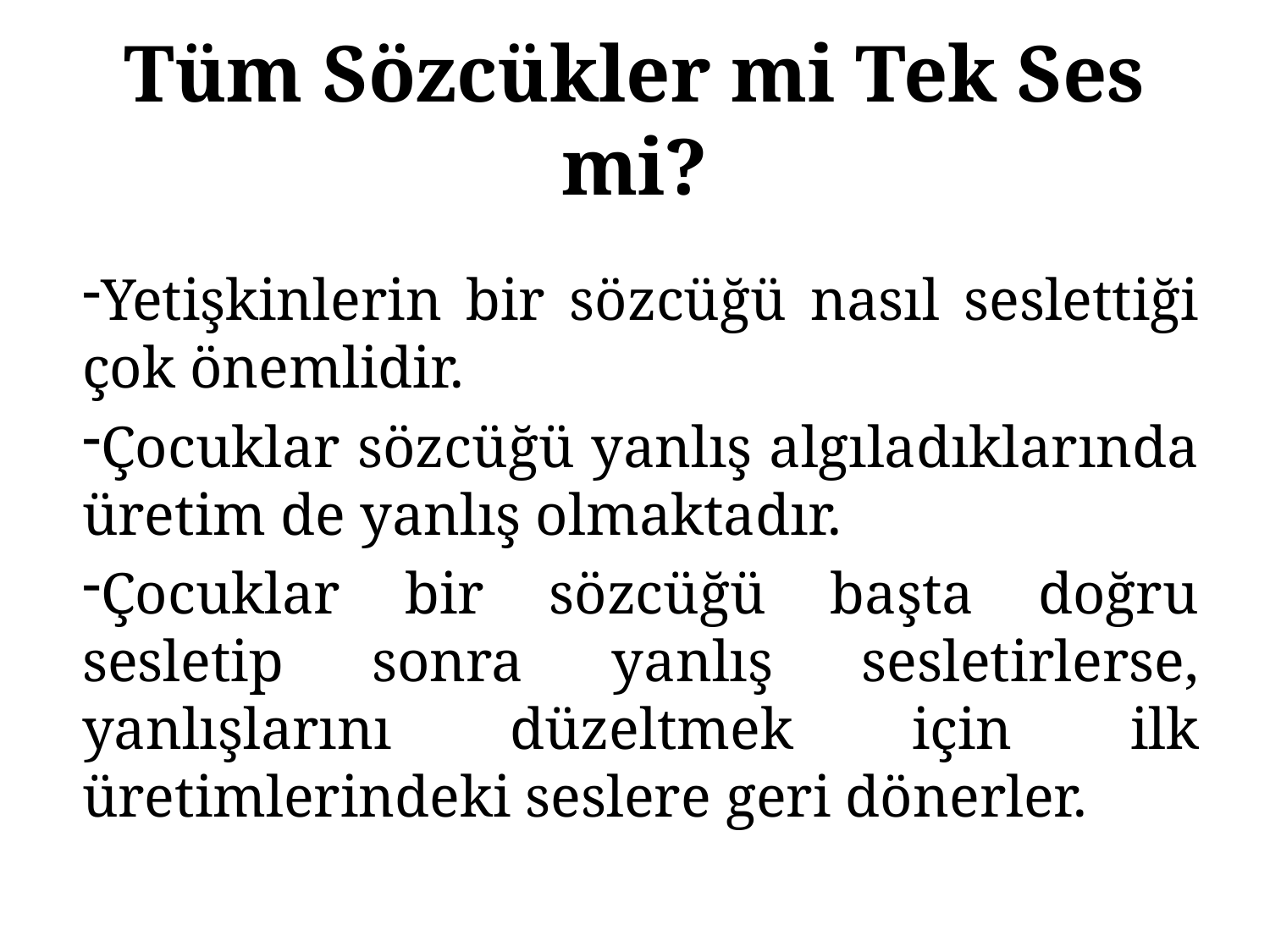

# Tüm Sözcükler mi Tek Ses mi?
Yetişkinlerin bir sözcüğü nasıl seslettiği çok önemlidir.
Çocuklar sözcüğü yanlış algıladıklarında üretim de yanlış olmaktadır.
Çocuklar bir sözcüğü başta doğru sesletip sonra yanlış sesletirlerse, yanlışlarını düzeltmek için ilk üretimlerindeki seslere geri dönerler.